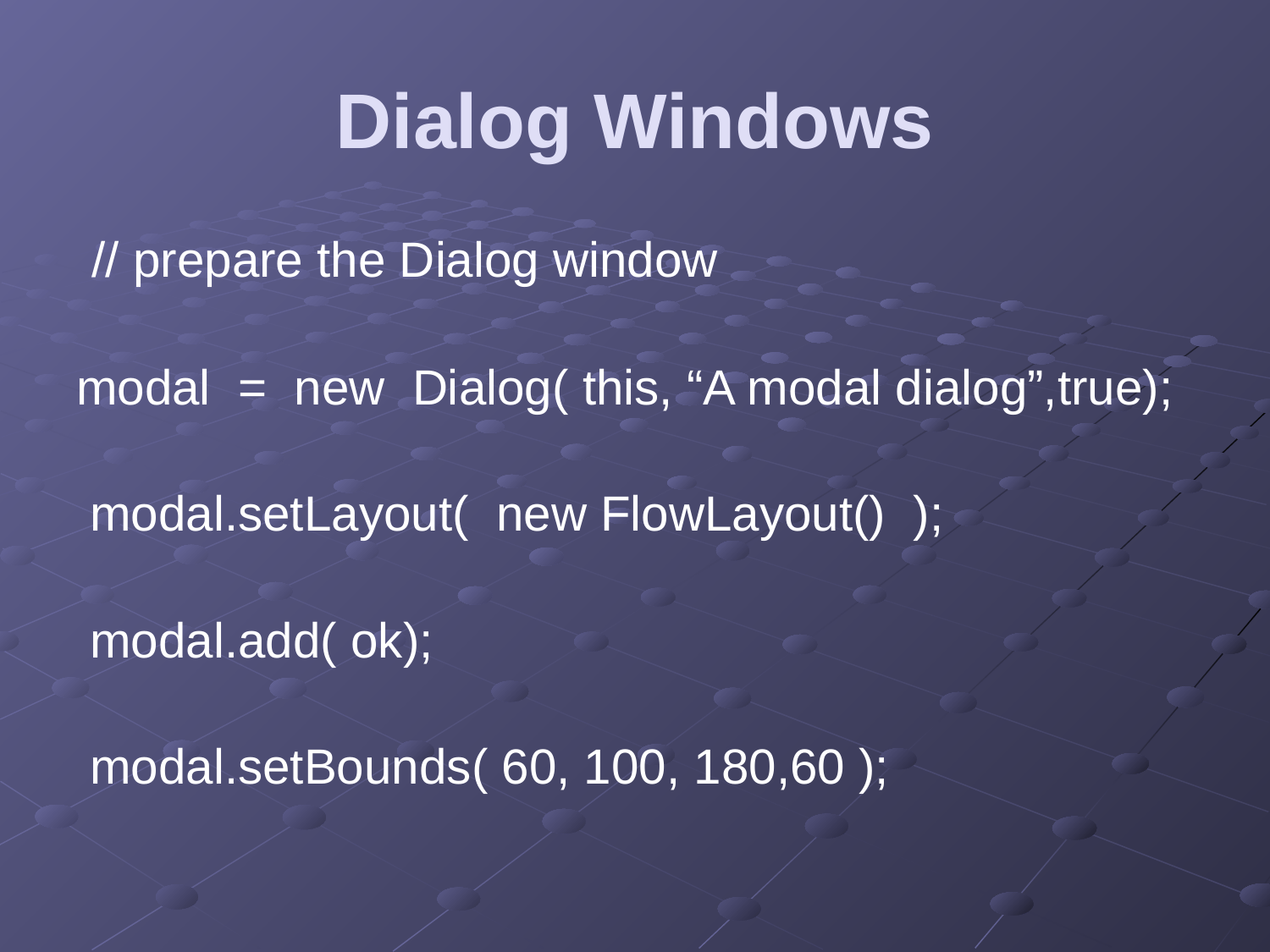

# Dialog Windows
 // prepare the Dialog window

modal  =  new  Dialog( this, “A modal dialog”,true);

 modal.setLayout(  new FlowLayout()  );

 modal.add( ok);

 modal.setBounds( 60, 100, 180,60 );